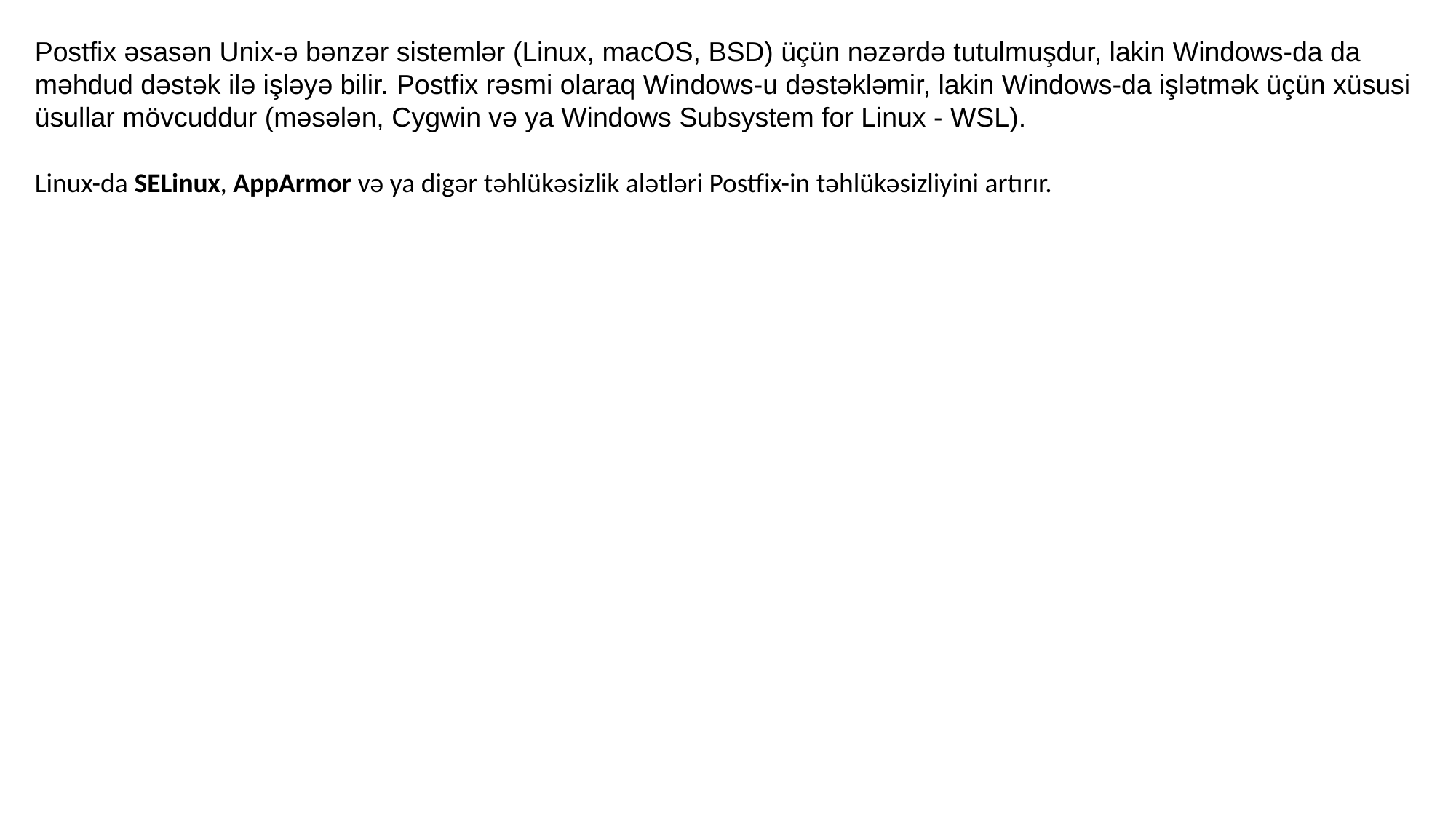

Postfix əsasən Unix-ə bənzər sistemlər (Linux, macOS, BSD) üçün nəzərdə tutulmuşdur, lakin Windows-da da məhdud dəstək ilə işləyə bilir. Postfix rəsmi olaraq Windows-u dəstəkləmir, lakin Windows-da işlətmək üçün xüsusi üsullar mövcuddur (məsələn, Cygwin və ya Windows Subsystem for Linux - WSL).

Linux-da SELinux, AppArmor və ya digər təhlükəsizlik alətləri Postfix-in təhlükəsizliyini artırır.